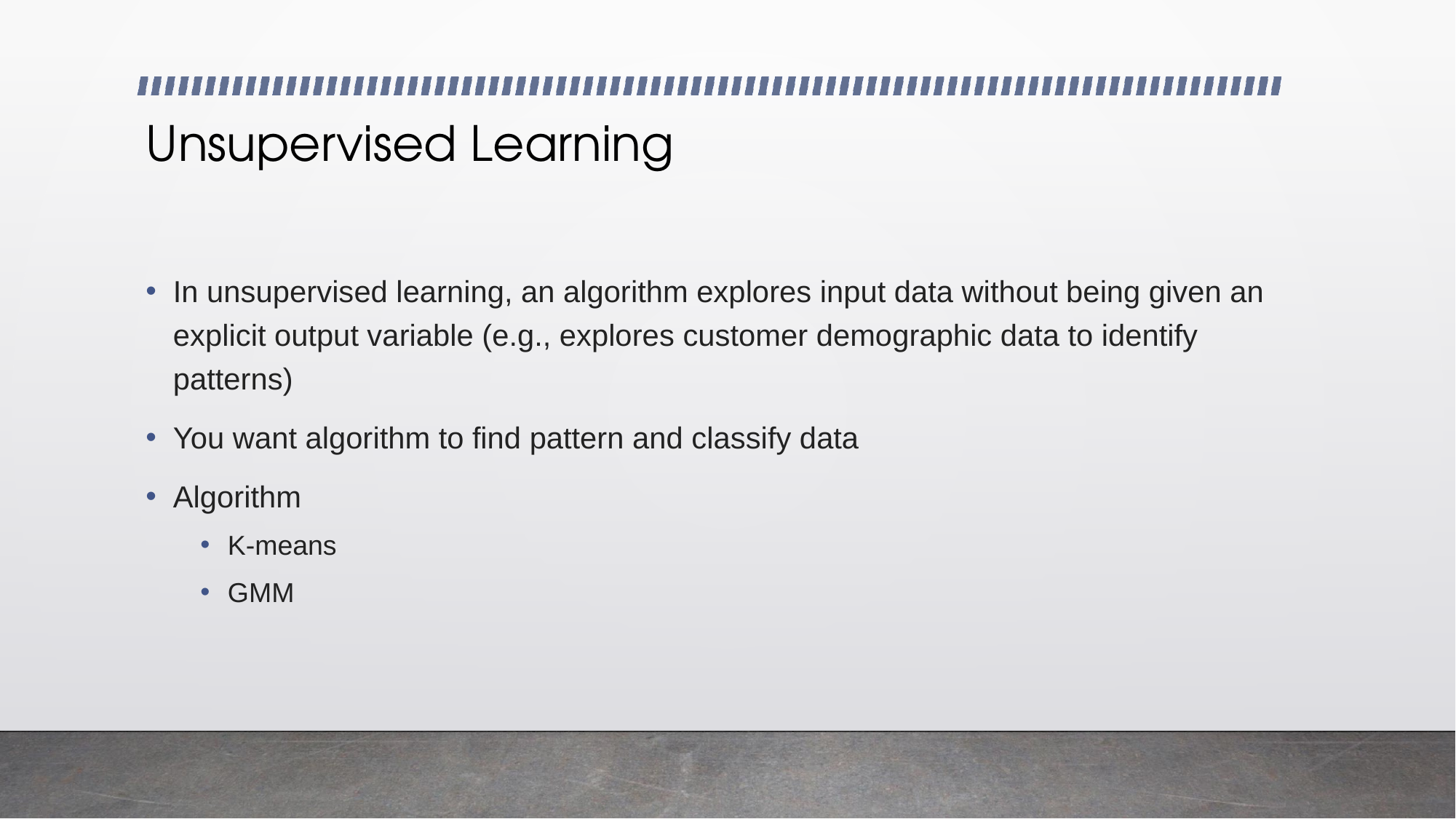

# Unsupervised Learning
In unsupervised learning, an algorithm explores input data without being given an explicit output variable (e.g., explores customer demographic data to identify patterns)
You want algorithm to find pattern and classify data
Algorithm
K-means
GMM